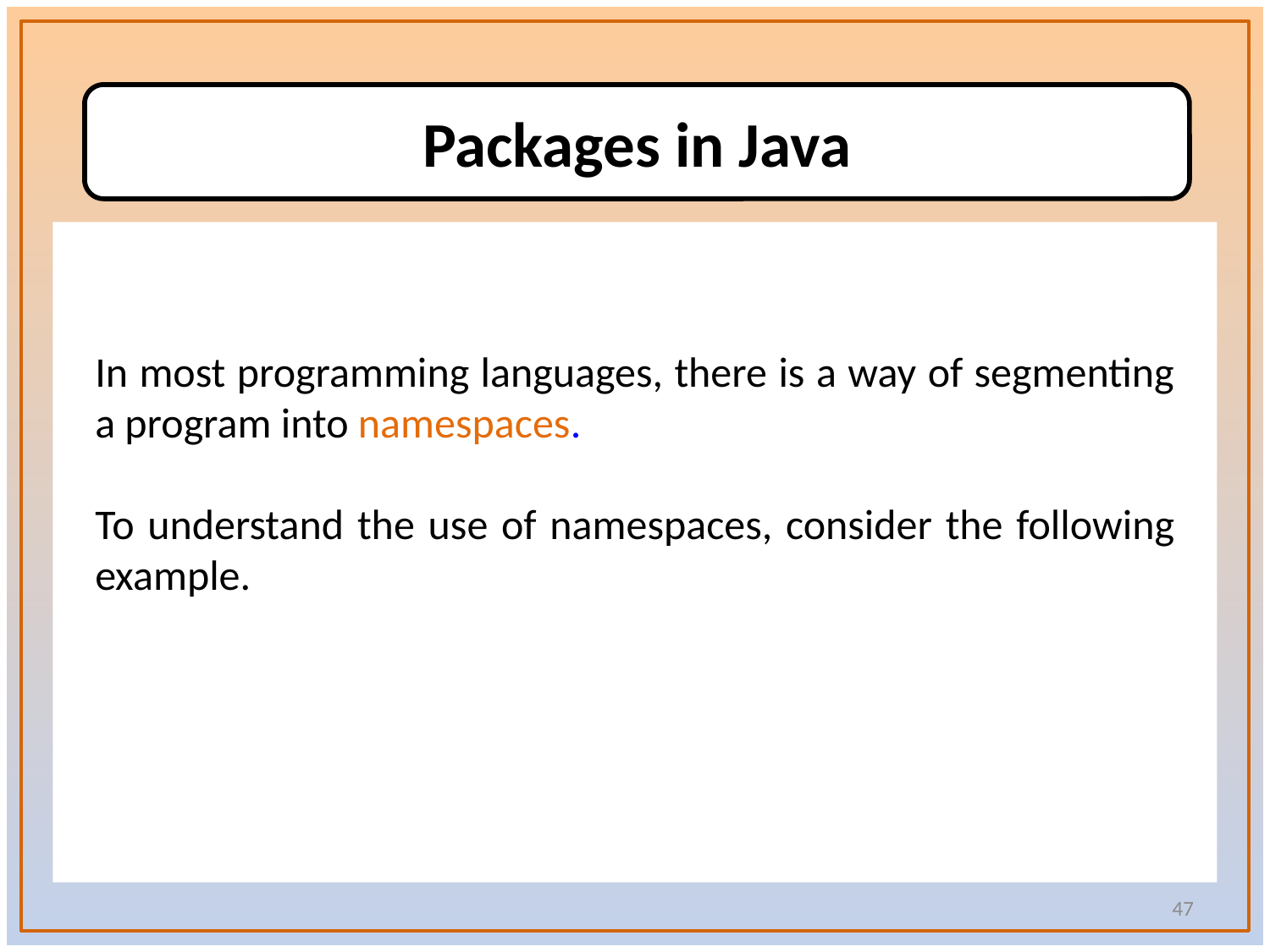

Packages in Java

In most programming languages, there is a way of segmenting a program into namespaces.

To understand the use of namespaces, consider the following example.
47